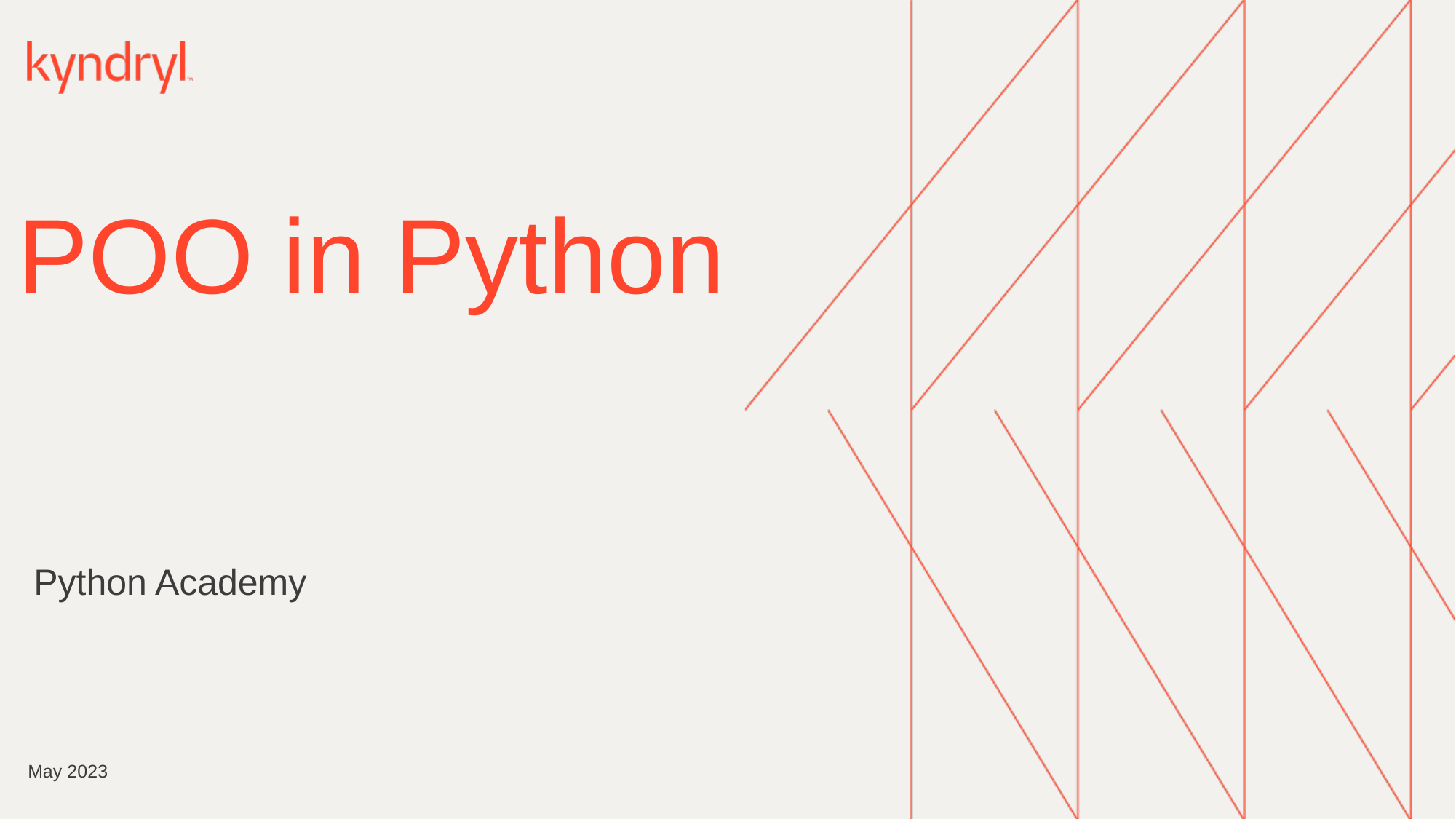

POO in Python
Python Academy
May 2023